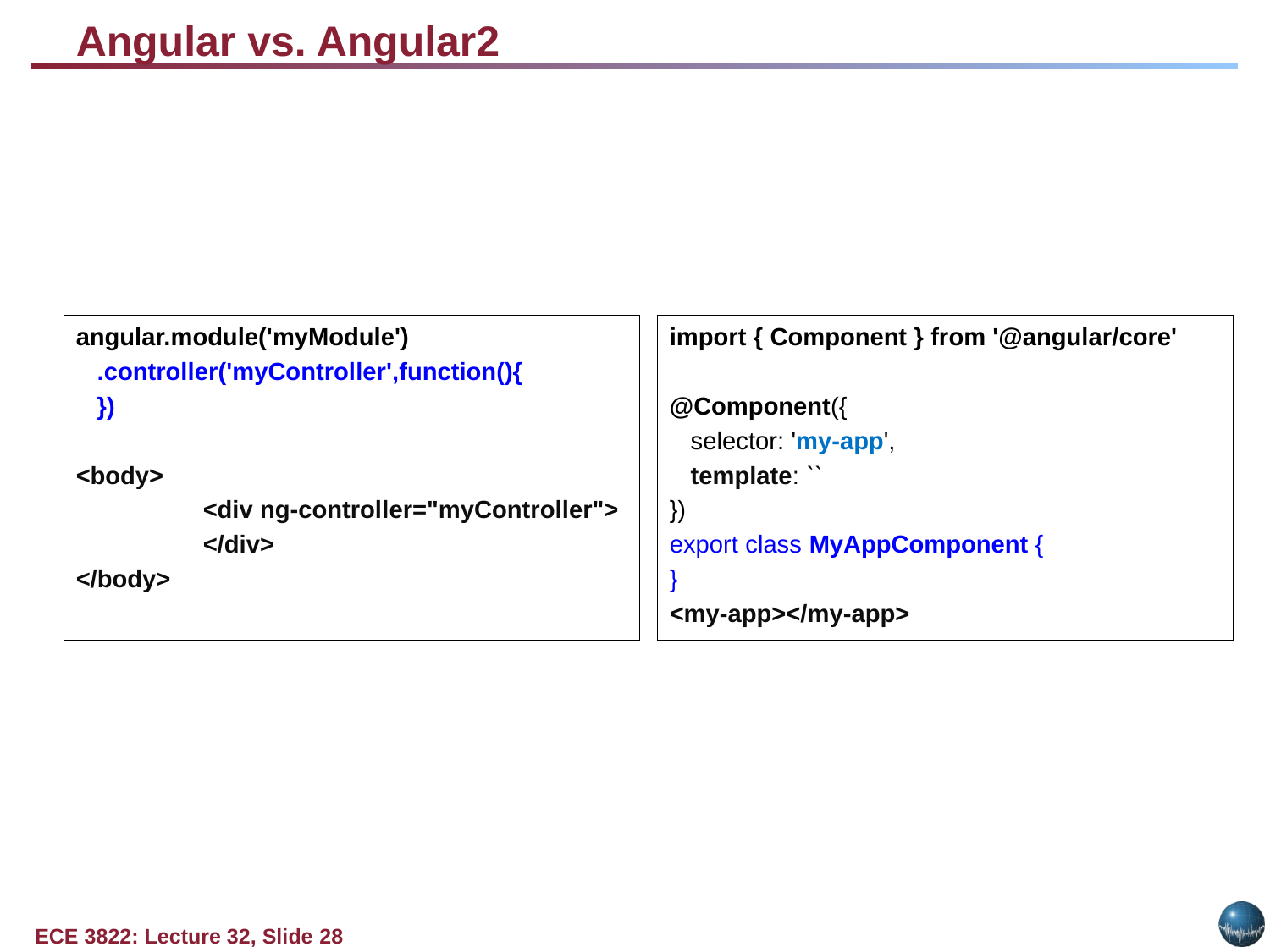

# Angular vs. Angular2
angular.module('myModule')
   .controller('myController',function(){
   })

<body>
	<div ng-controller="myController">
	</div>
</body>

import { Component } from '@angular/core'

@Component({
   selector: 'my-app',
   template: ``
})
export class MyAppComponent {
}
<my-app></my-app>